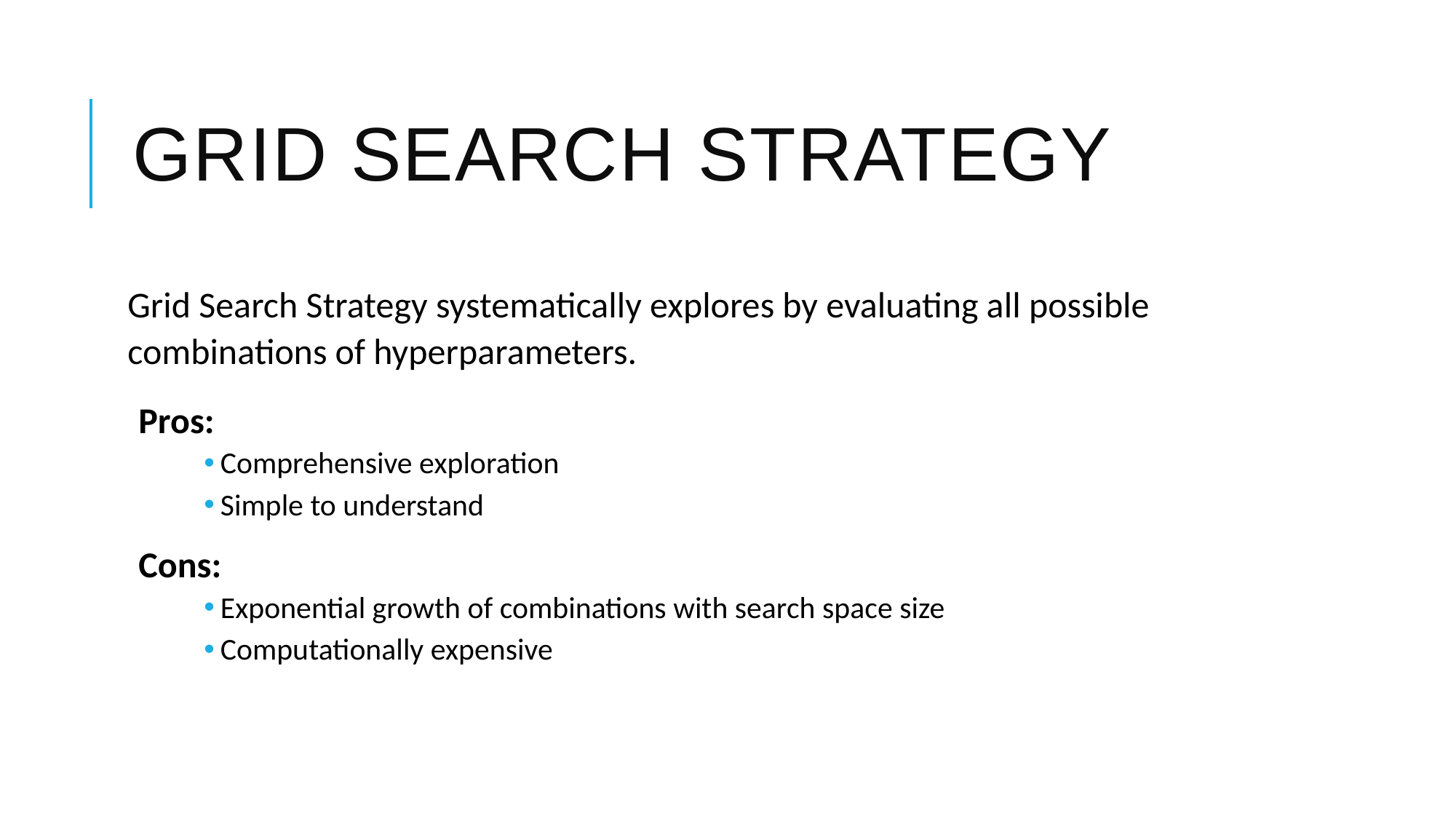

# GRID SEARCh strategy
Grid Search Strategy systematically explores by evaluating all possible combinations of hyperparameters.
Pros:
Comprehensive exploration
Simple to understand
Cons:
Exponential growth of combinations with search space size
Computationally expensive